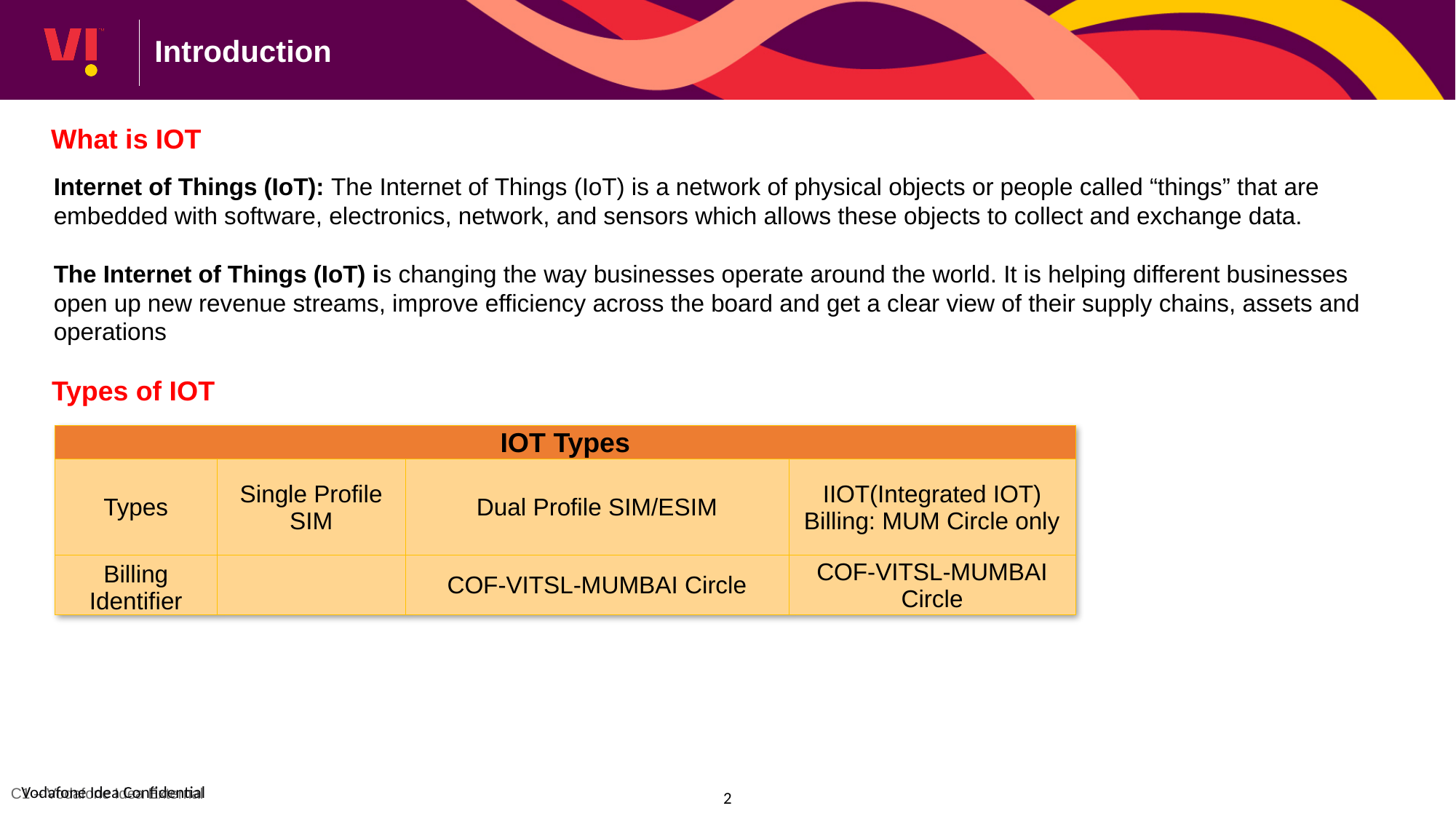

Introduction
What is IOT
Internet of Things (IoT): The Internet of Things (IoT) is a network of physical objects or people called “things” that are embedded with software, electronics, network, and sensors which allows these objects to collect and exchange data.

The Internet of Things (IoT) is changing the way businesses operate around the world. It is helping different businesses open up new revenue streams, improve efficiency across the board and get a clear view of their supply chains, assets and operations
Types of IOT
| IOT Types |  |  |  |
| --- | --- | --- | --- |
| Types | Single Profile SIM | Dual Profile SIM/ESIM | IIOT(Integrated IOT) Billing: MUM Circle only |
| Billing Identifier |  | COF-VITSL-MUMBAI Circle | COF-VITSL-MUMBAI Circle |
2